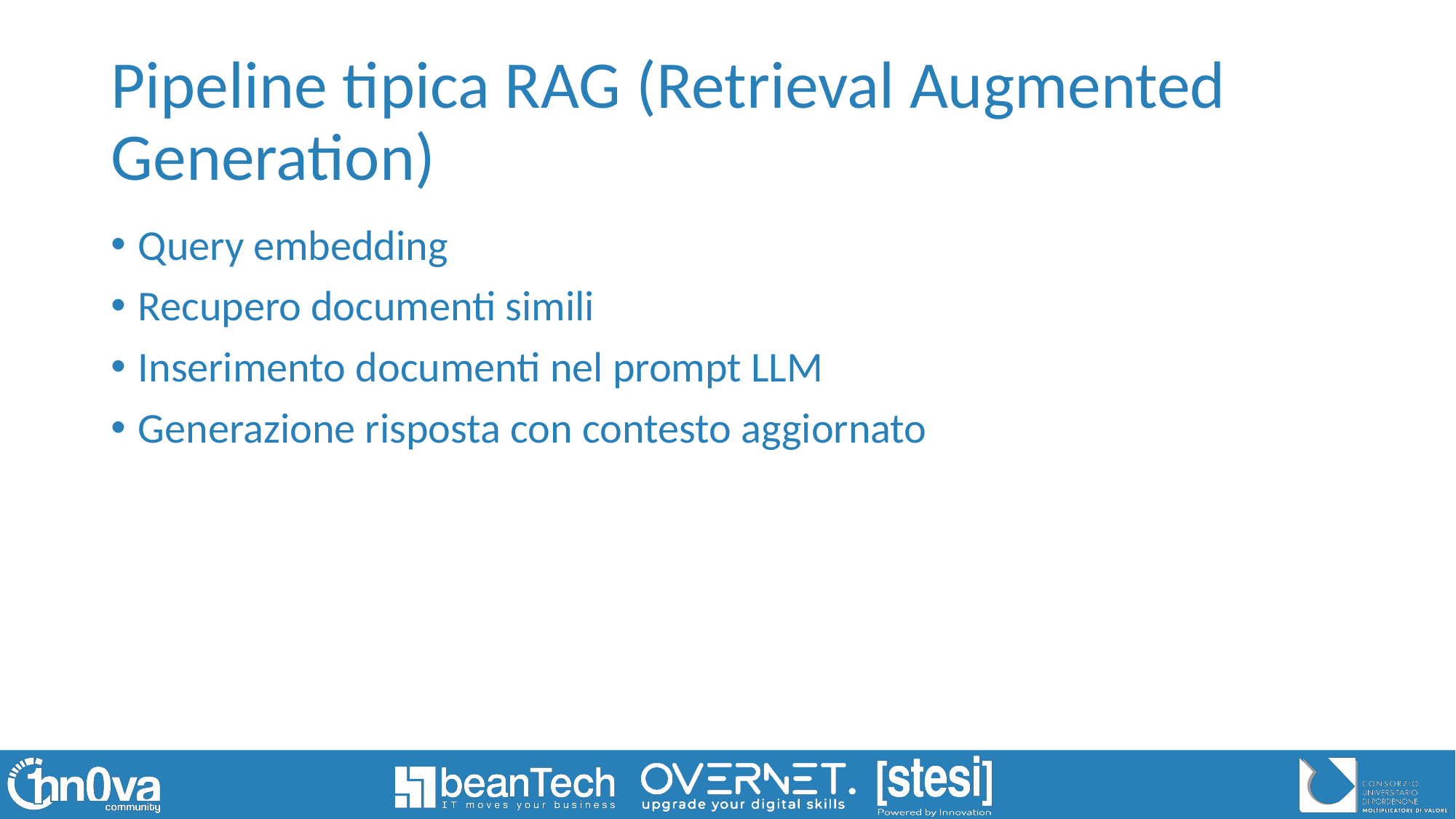

# Pipeline tipica RAG (Retrieval Augmented Generation)
Query embedding
Recupero documenti simili
Inserimento documenti nel prompt LLM
Generazione risposta con contesto aggiornato